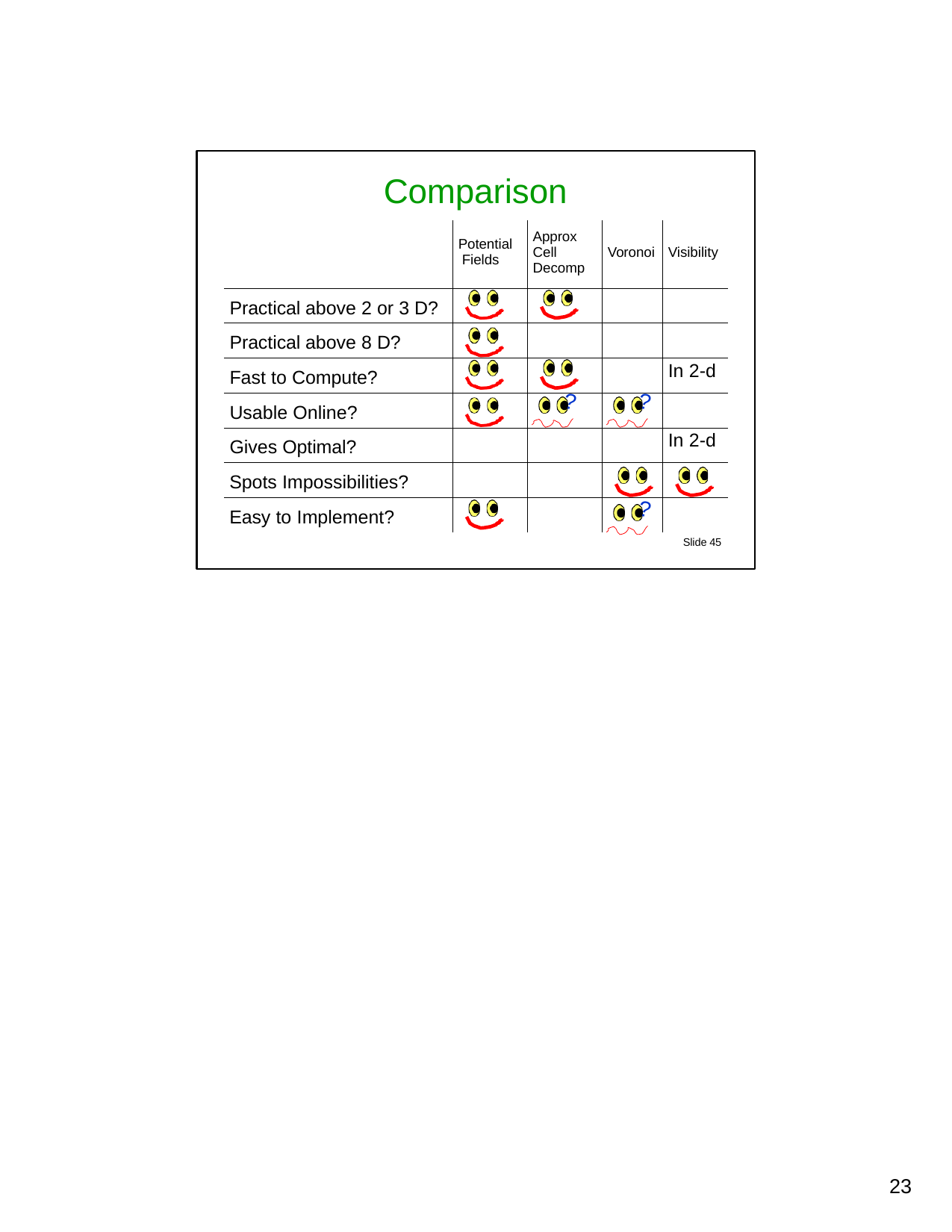

# Comparison
|  | Potential Fields | Approx Cell Decomp | Voronoi | Visibility |
| --- | --- | --- | --- | --- |
| Practical above 2 or 3 D? |  |  |  |  |
| Practical above 8 D? |  |  |  |  |
| Fast to Compute? |  |  |  | In 2-d |
| Usable Online? |  |  |  |  |
| Gives Optimal? |  |  |  | In 2-d |
| Spots Impossibilities? |  |  |  |  |
| Easy to Implement? |  |  |  |  |

?
?

?

Slide 45
23